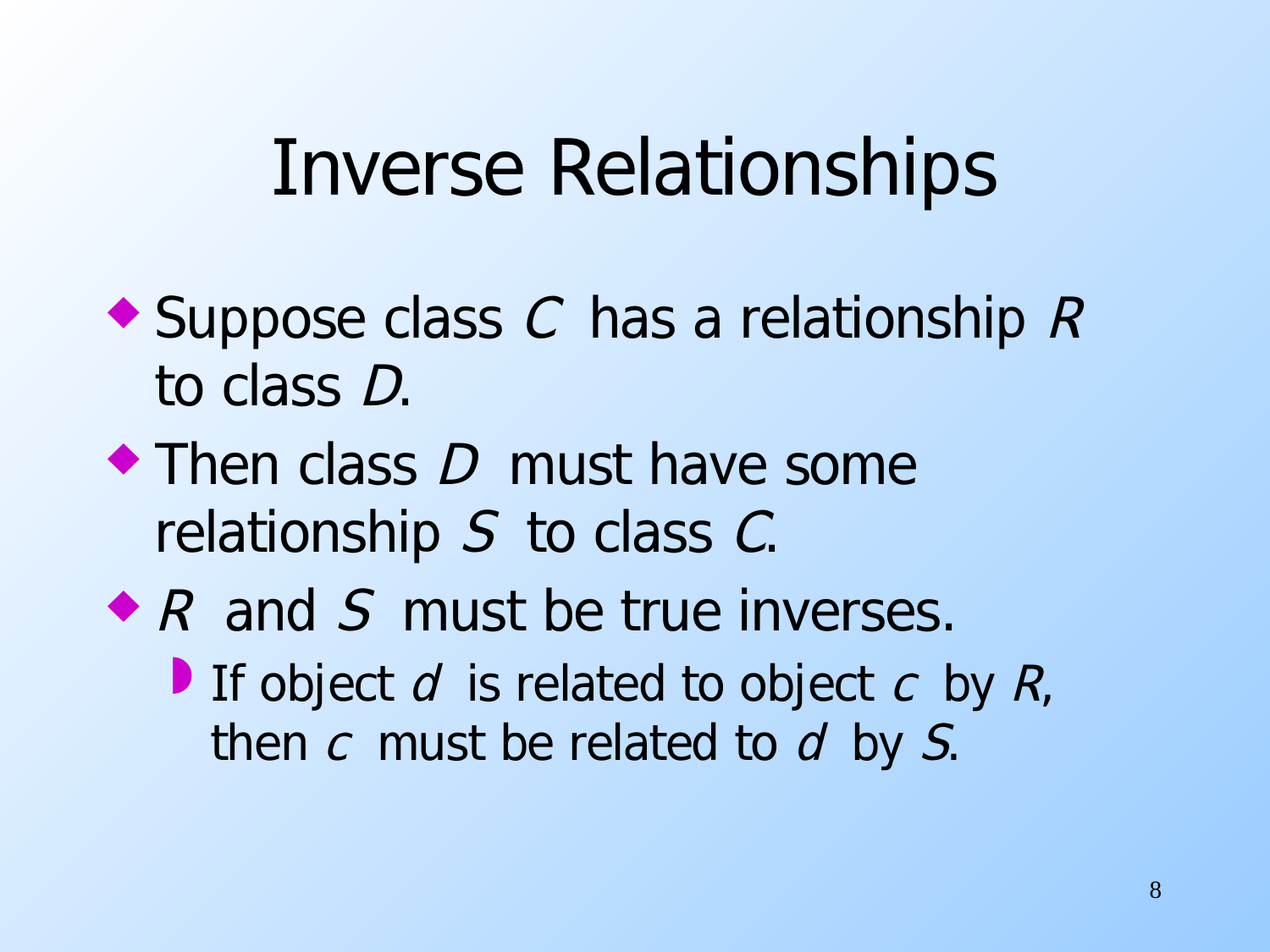

# Inverse Relationships
Suppose class C  has a relationship R  to class D.
Then class D  must have some relationship S  to class C.
R  and S  must be true inverses.
If object d  is related to object c  by R, then c  must be related to d  by S.
8